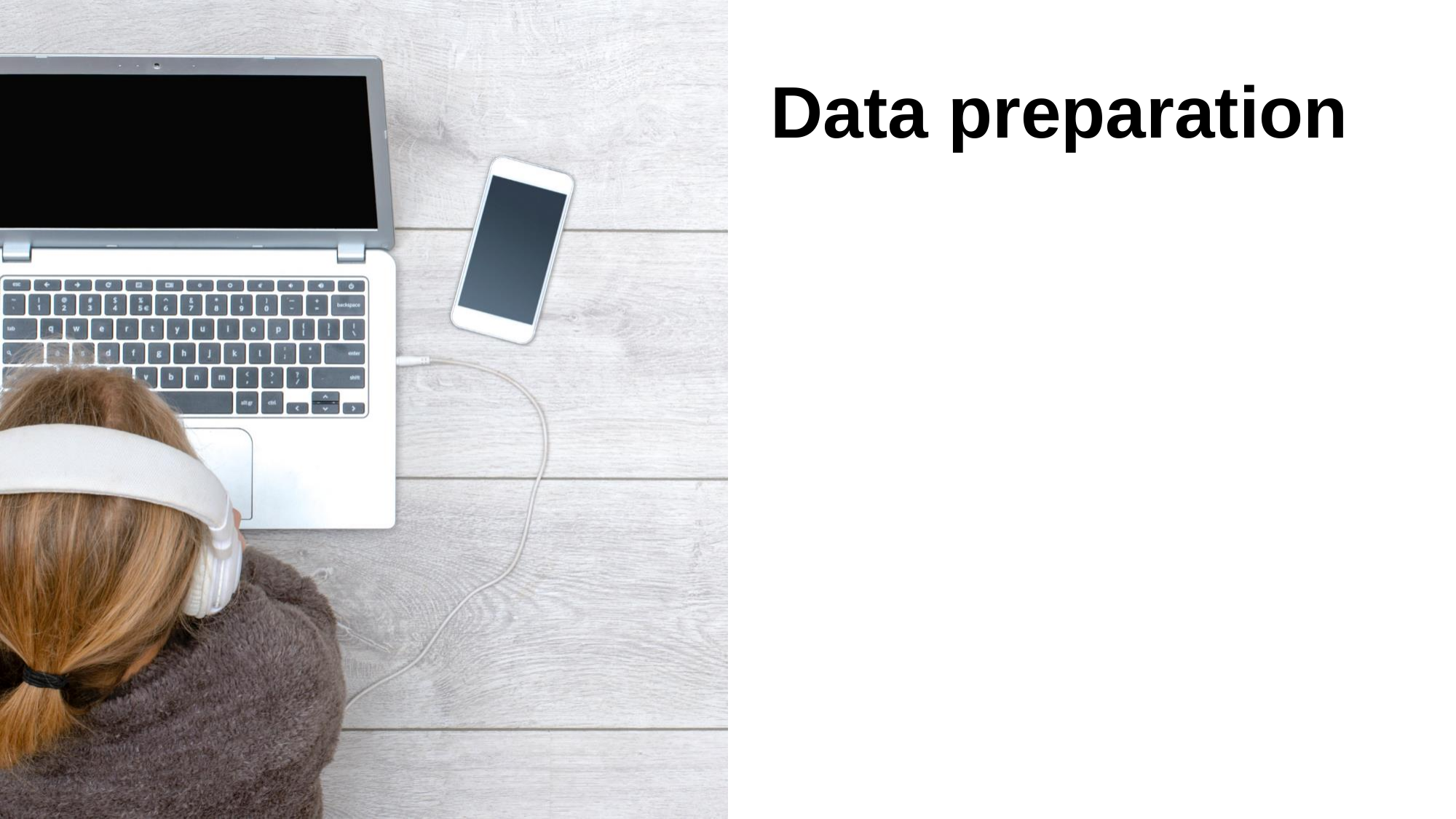

# Data preparation

© Copyright IBM Corporation 2018, 2022